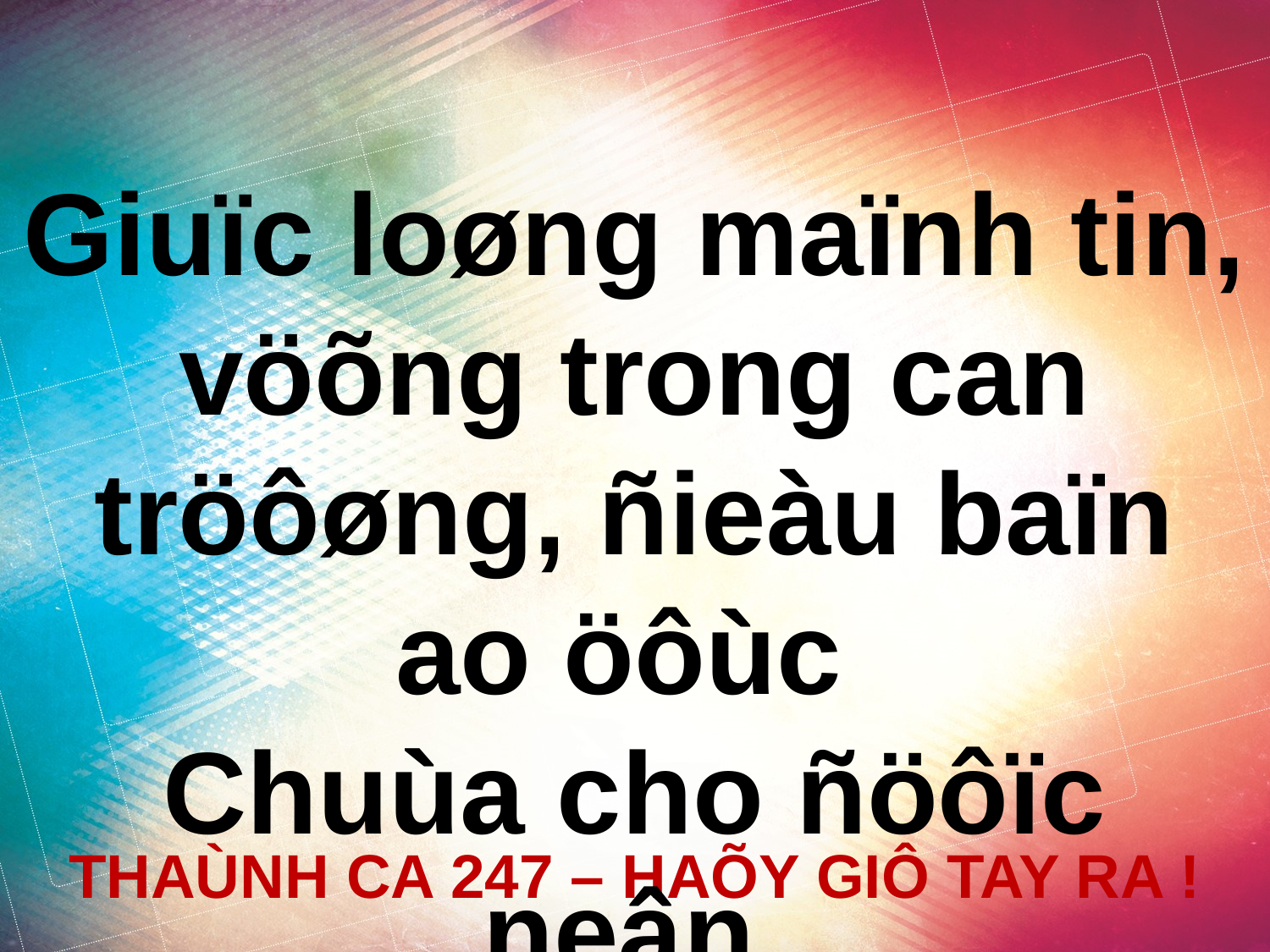

Giuïc loøng maïnh tin, vöõng trong can tröôøng, ñieàu baïn ao öôùc
Chuùa cho ñöôïc neân.
THAÙNH CA 247 – HAÕY GIÔ TAY RA !